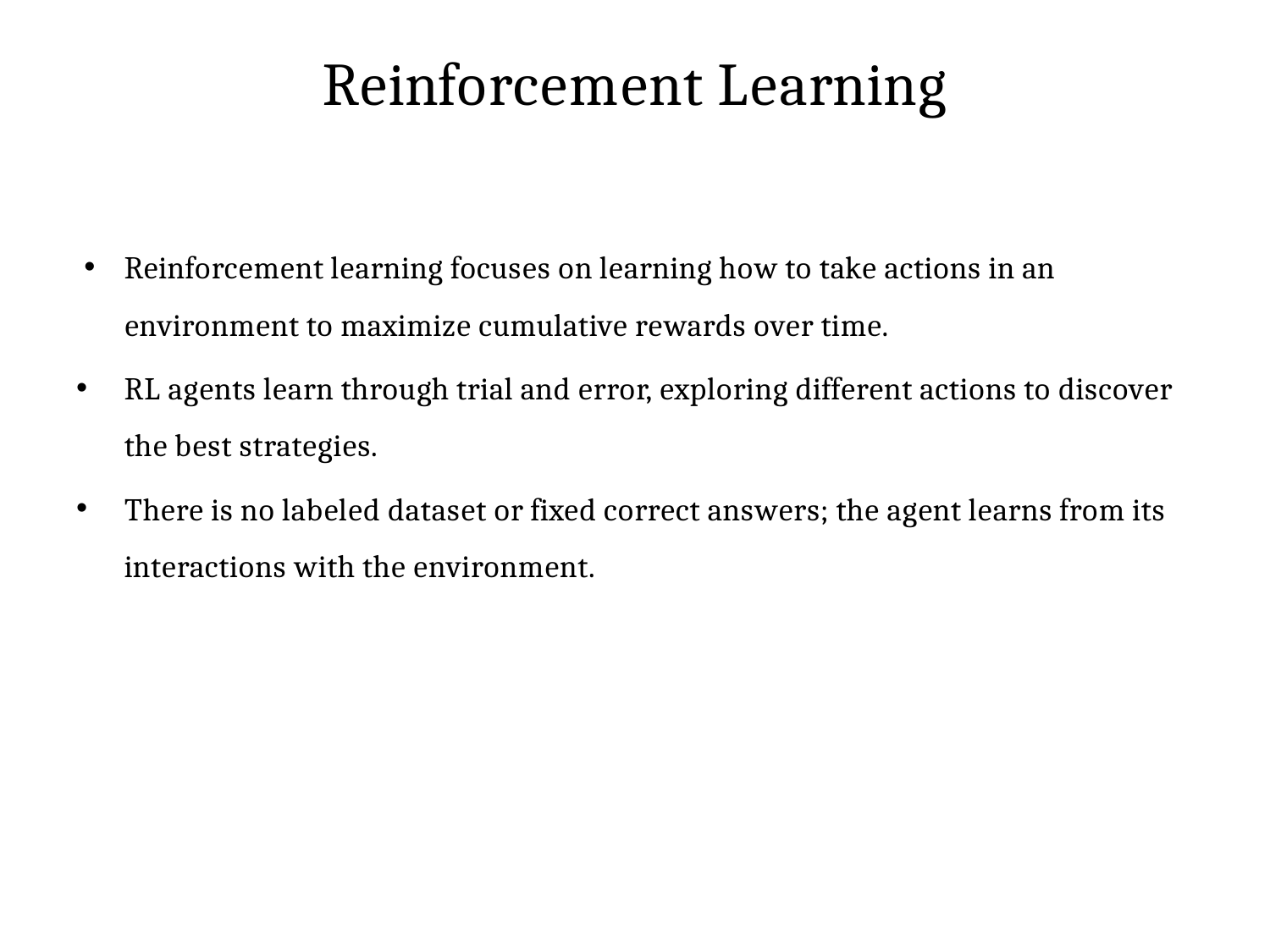

# Reinforcement Learning
Reinforcement learning focuses on learning how to take actions in an environment to maximize cumulative rewards over time.
RL agents learn through trial and error, exploring different actions to discover the best strategies.
There is no labeled dataset or fixed correct answers; the agent learns from its interactions with the environment.